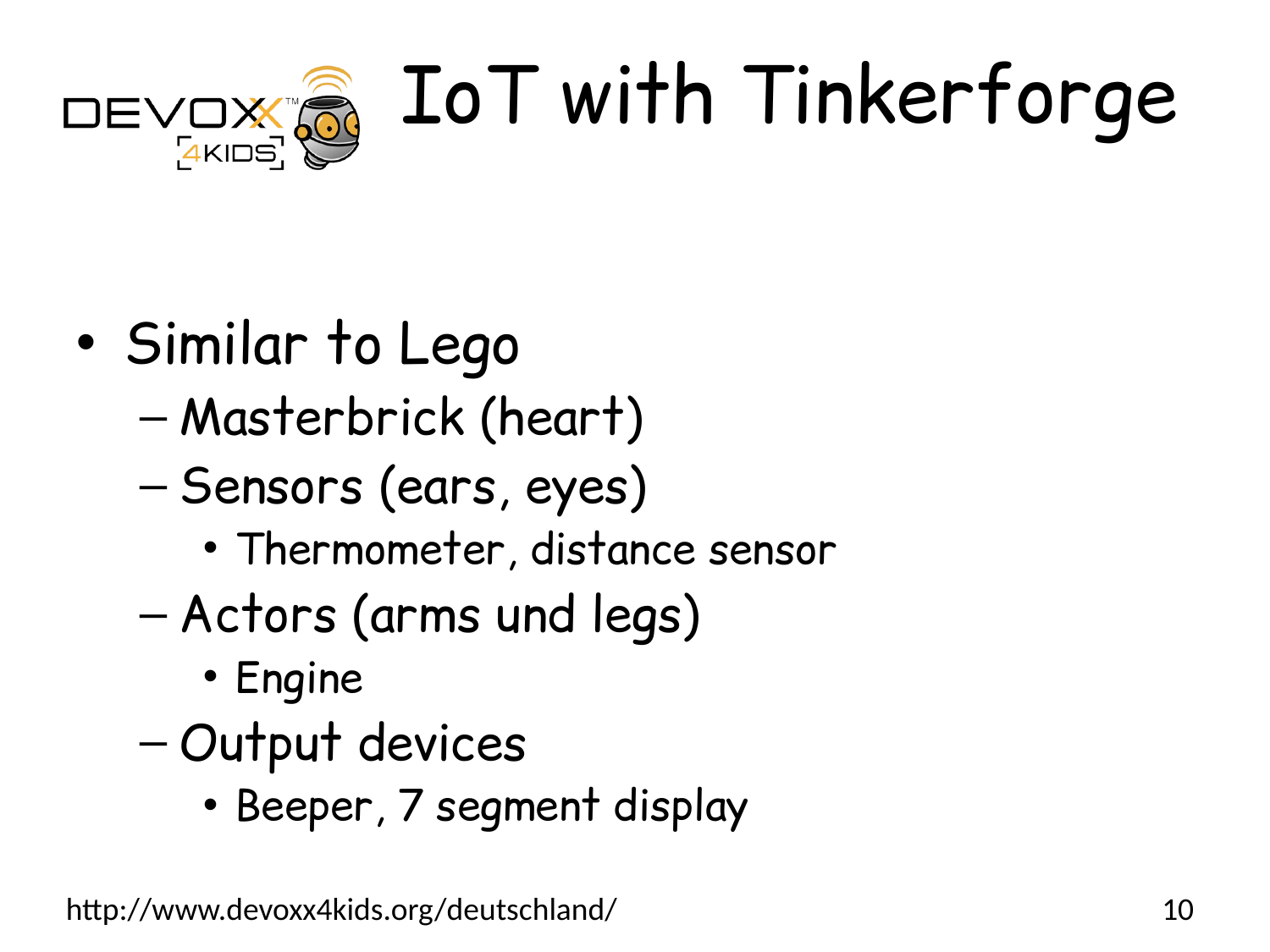

# IoT with Tinkerforge

Similar to Lego
Masterbrick (heart)
Sensors (ears, eyes)
Thermometer, distance sensor
Actors (arms und legs)
Engine
Output devices
Beeper, 7 segment display

10